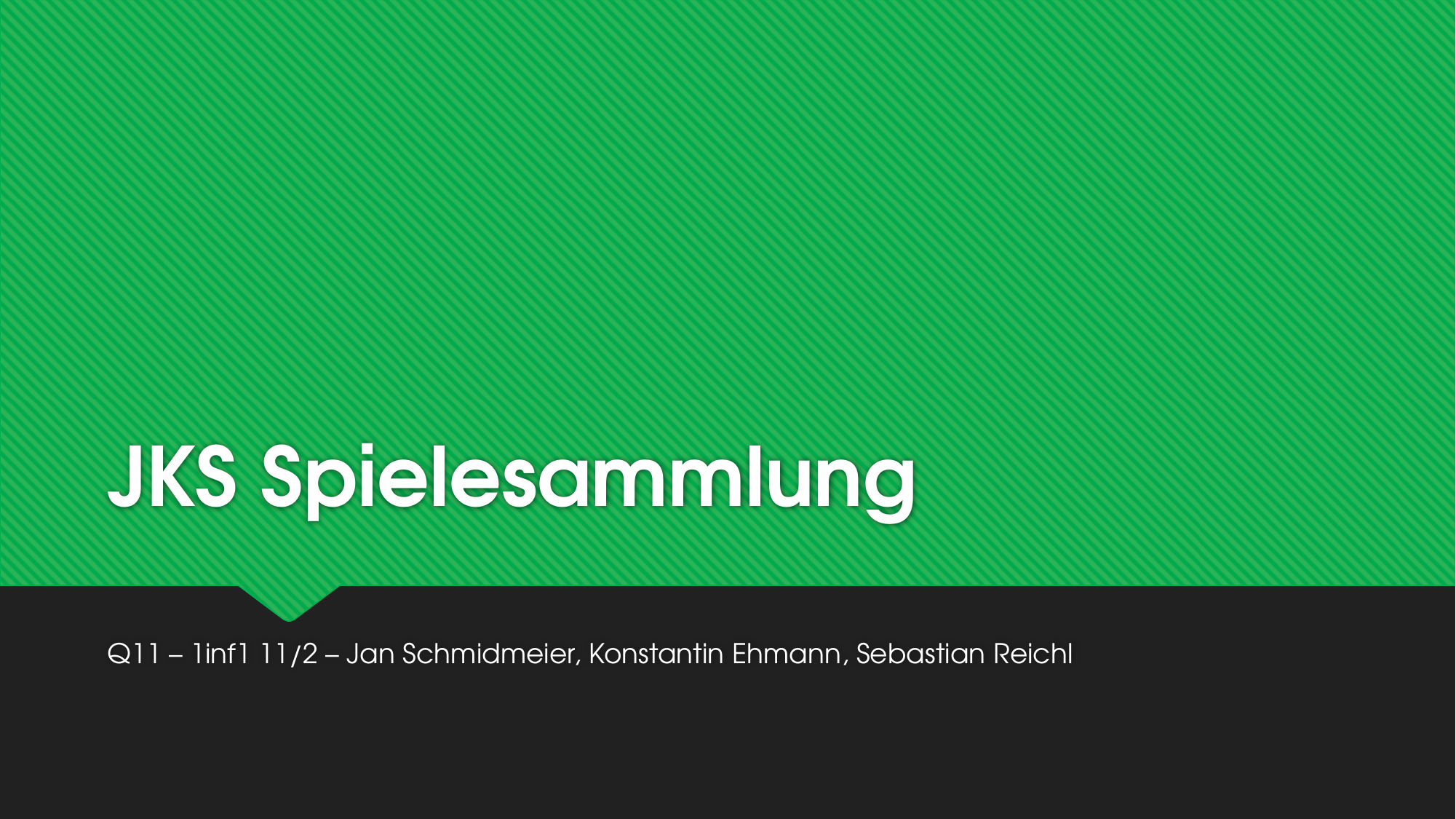

# JKS Spielesammlung
Q11 – 1inf1 11/2 – Jan Schmidmeier, Konstantin Ehmann, Sebastian Reichl